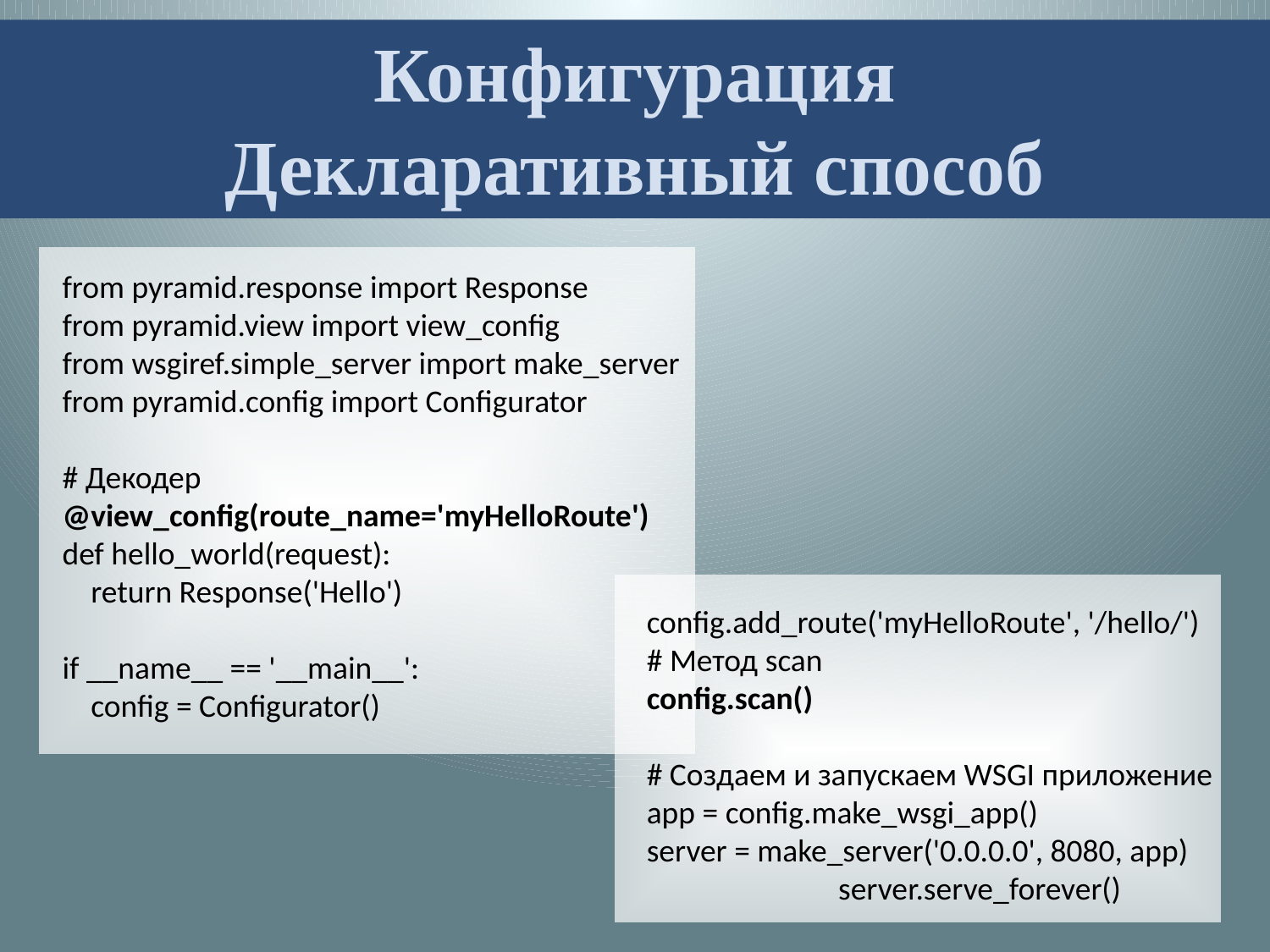

# Конфигурация Декларативный способ

from pyramid.response import Response
from pyramid.view import view_config
from wsgiref.simple_server import make_server
from pyramid.config import Configurator

# Декодер
@view_config(route_name='myHelloRoute')
def hello_world(request):
    return Response('Hello')

if __name__ == '__main__':
    config = Configurator()

    config.add_route('myHelloRoute', '/hello/')
    # Метод scan
    config.scan()

    # Создаем и запускаем WSGI приложение
    app = config.make_wsgi_app()
    server = make_server('0.0.0.0', 8080, app)
    	             server.serve_forever()